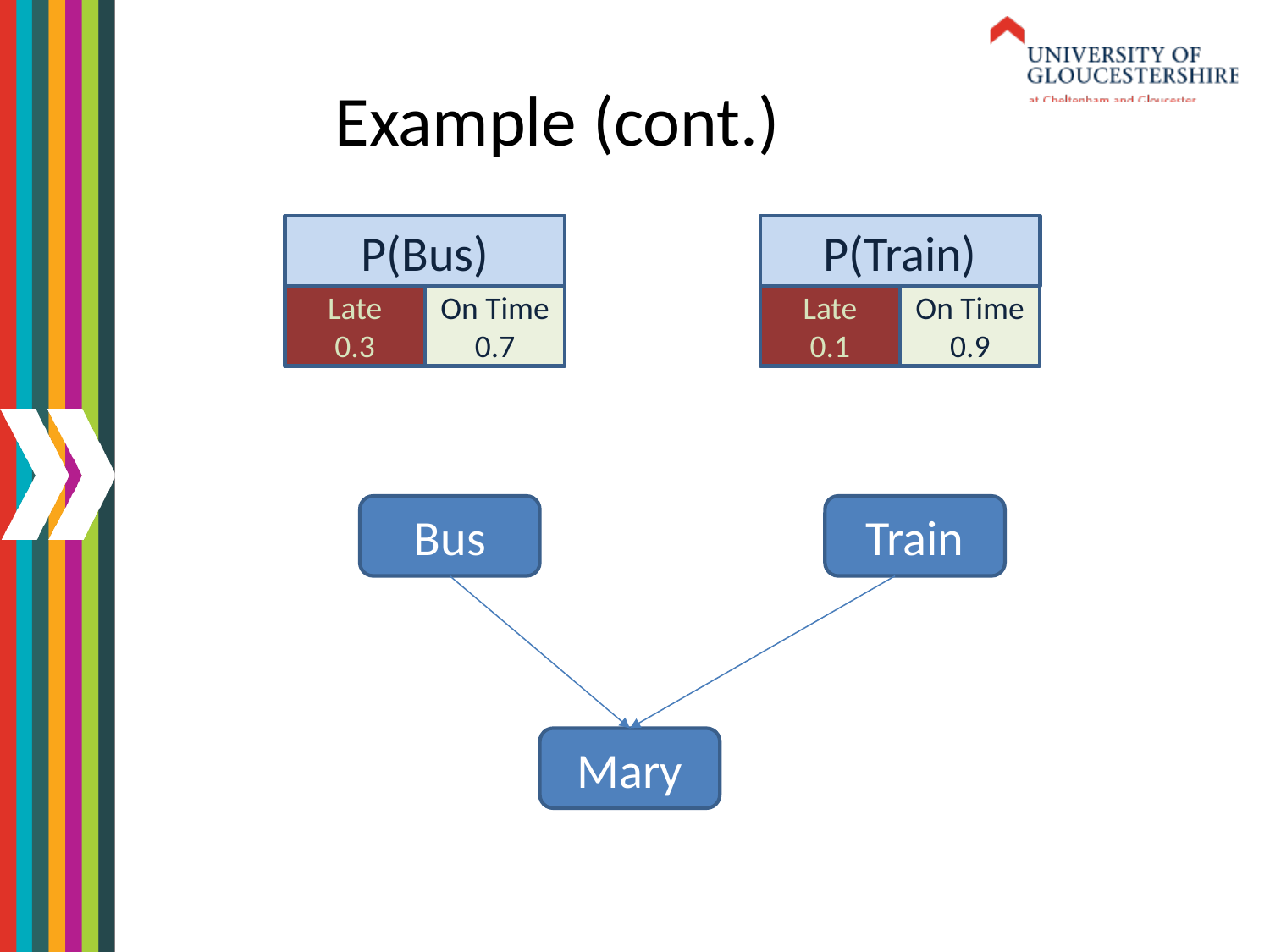

# Example (cont.)
P(Bus)
P(Train)
Late
0.3
On Time
0.7
Late
0.1
On Time
0.9
Bus
Train
Mary